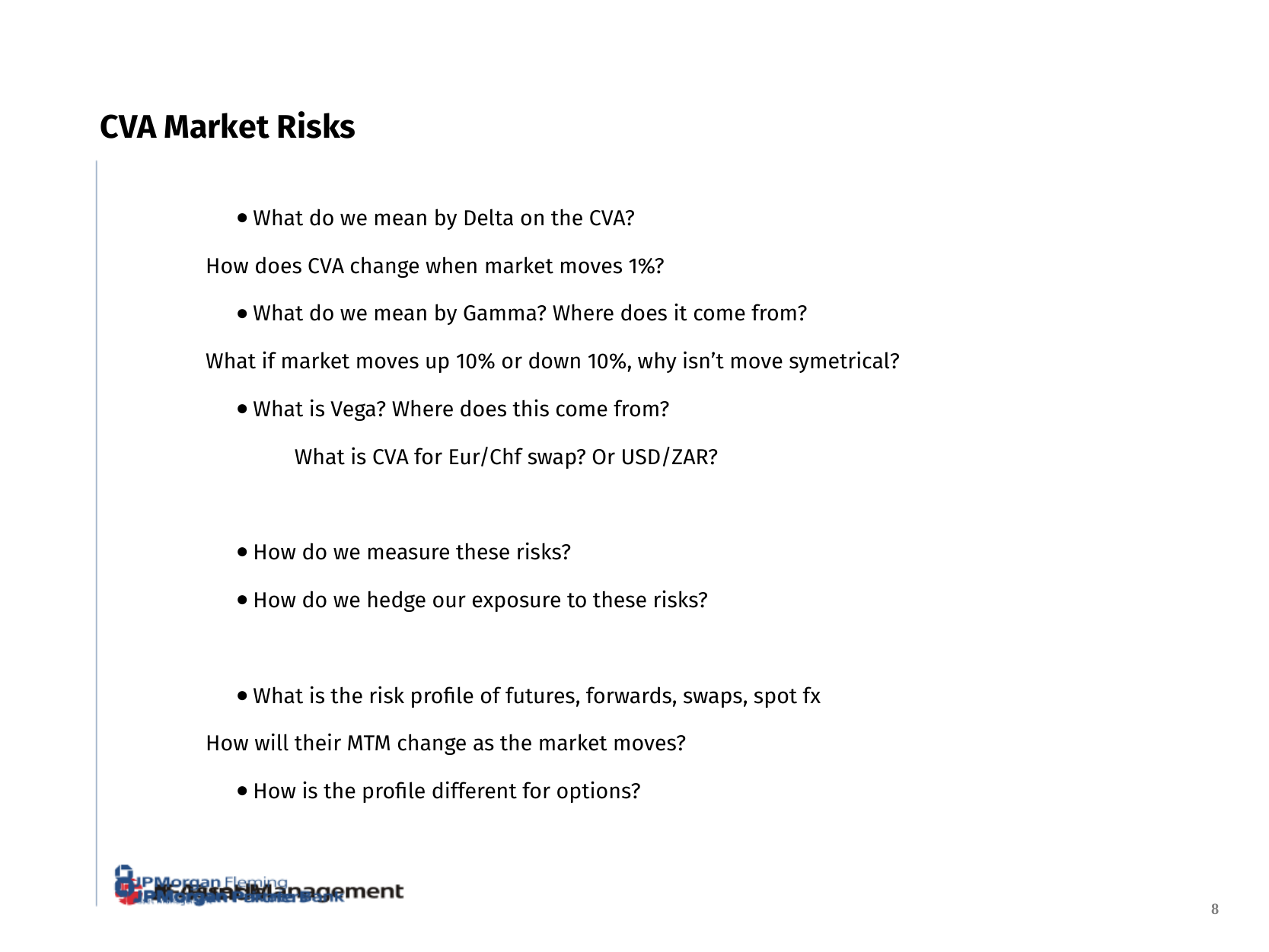

# CVA Market Risks
What do we mean by Delta on the CVA?
How does CVA change when market moves 1%?
What do we mean by Gamma? Where does it come from?
What if market moves up 10% or down 10%, why isn’t move symetrical?
What is Vega? Where does this come from?
What is CVA for Eur/Chf swap? Or USD/ZAR?

How do we measure these risks?
How do we hedge our exposure to these risks?

What is the risk profile of futures, forwards, swaps, spot fx
How will their MTM change as the market moves?
How is the profile different for options?
8